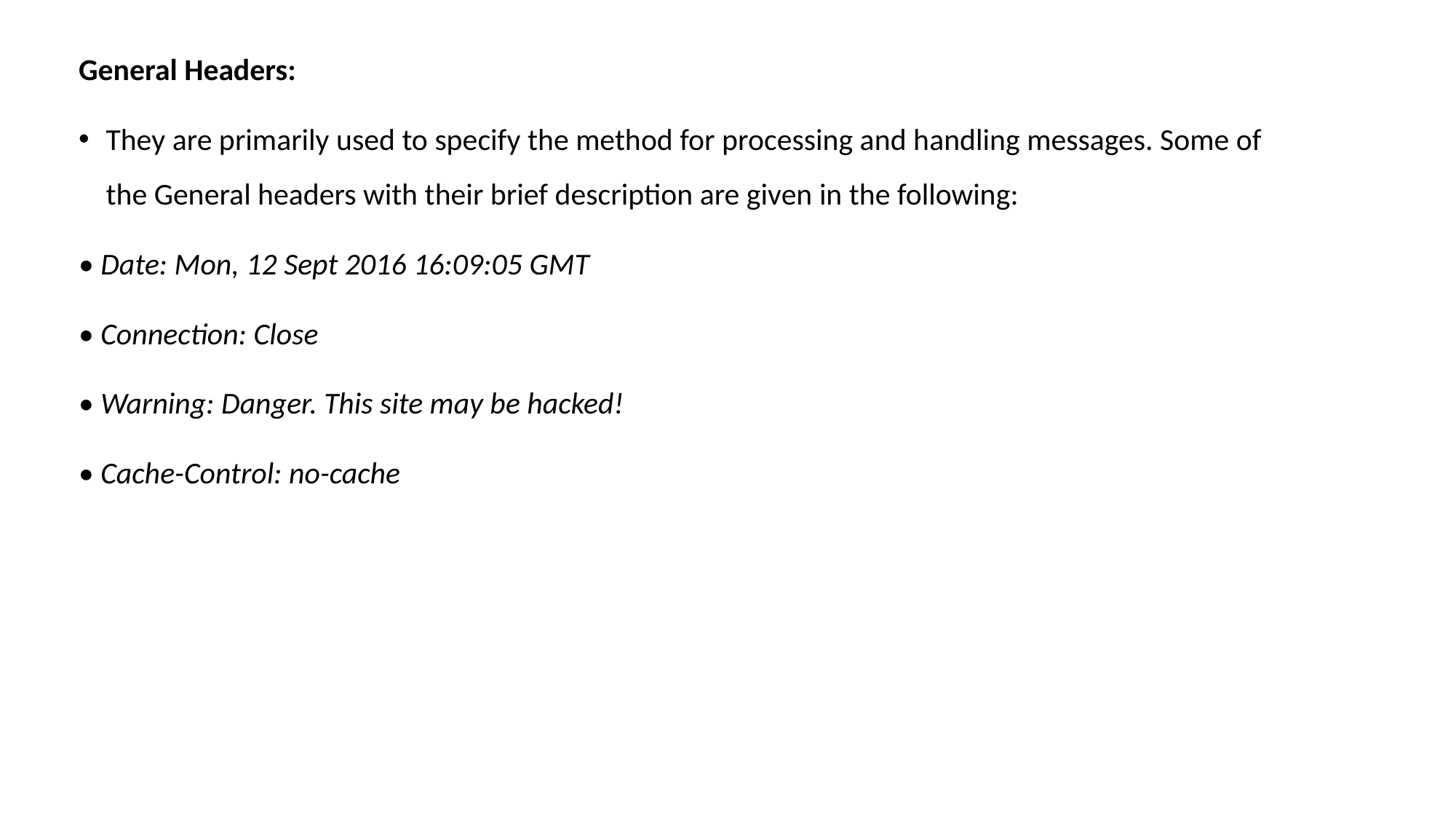

General Headers:
They are primarily used to specify the method for processing and handling messages. Some of the General headers with their brief description are given in the following:
• Date: Mon, 12 Sept 2016 16:09:05 GMT
• Connection: Close
• Warning: Danger. This site may be hacked!
• Cache-Control: no-cache